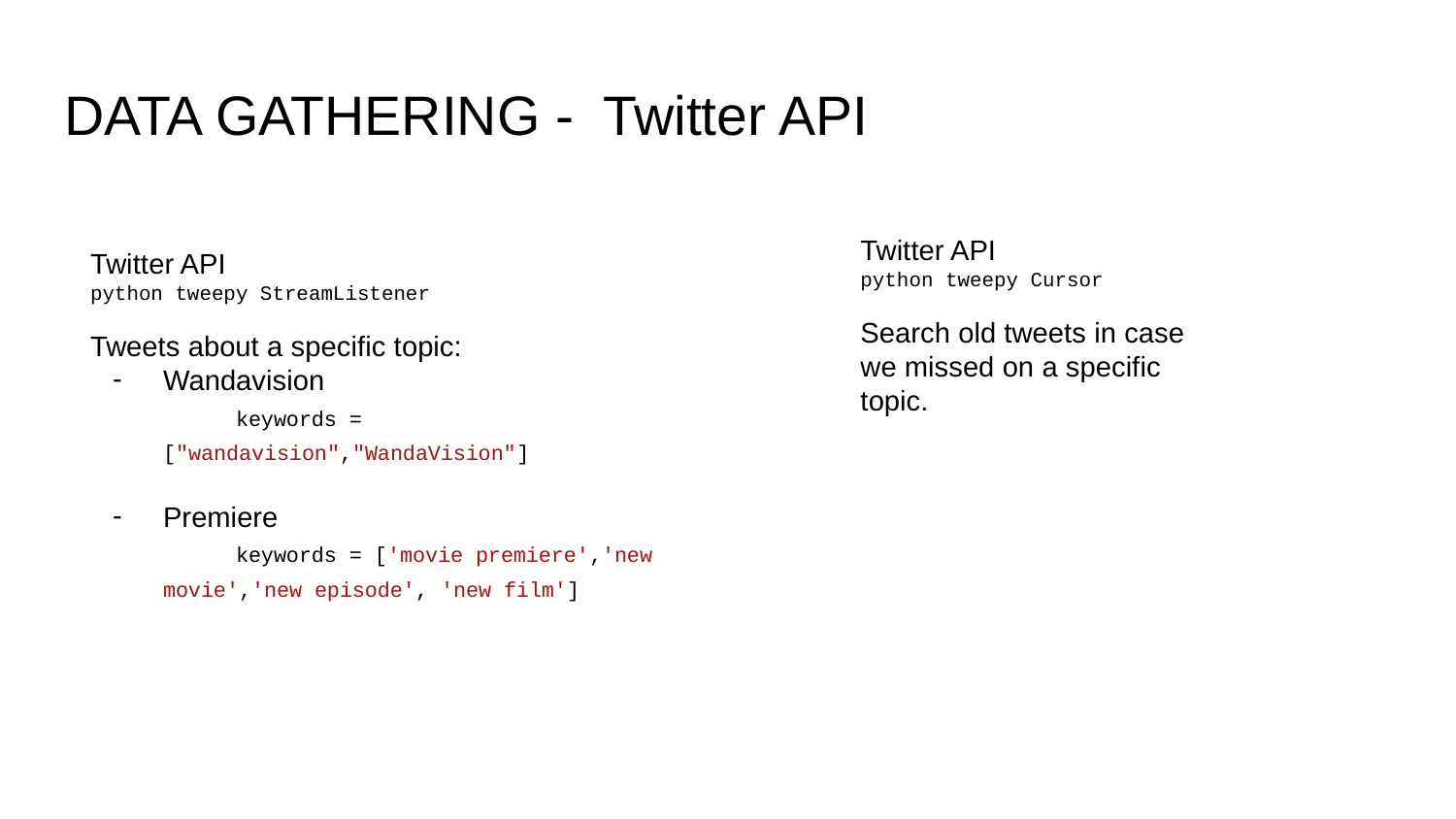

# DATA GATHERING -  Twitter API
Twitter API
python tweepy Cursor

Search old tweets in case we missed on a specific topic.
Twitter API
python tweepy StreamListener

Tweets about a specific topic:
Wandavision
keywords = ["wandavision","WandaVision"]

Premiere
keywords = ['movie premiere','new movie','new episode', 'new film']